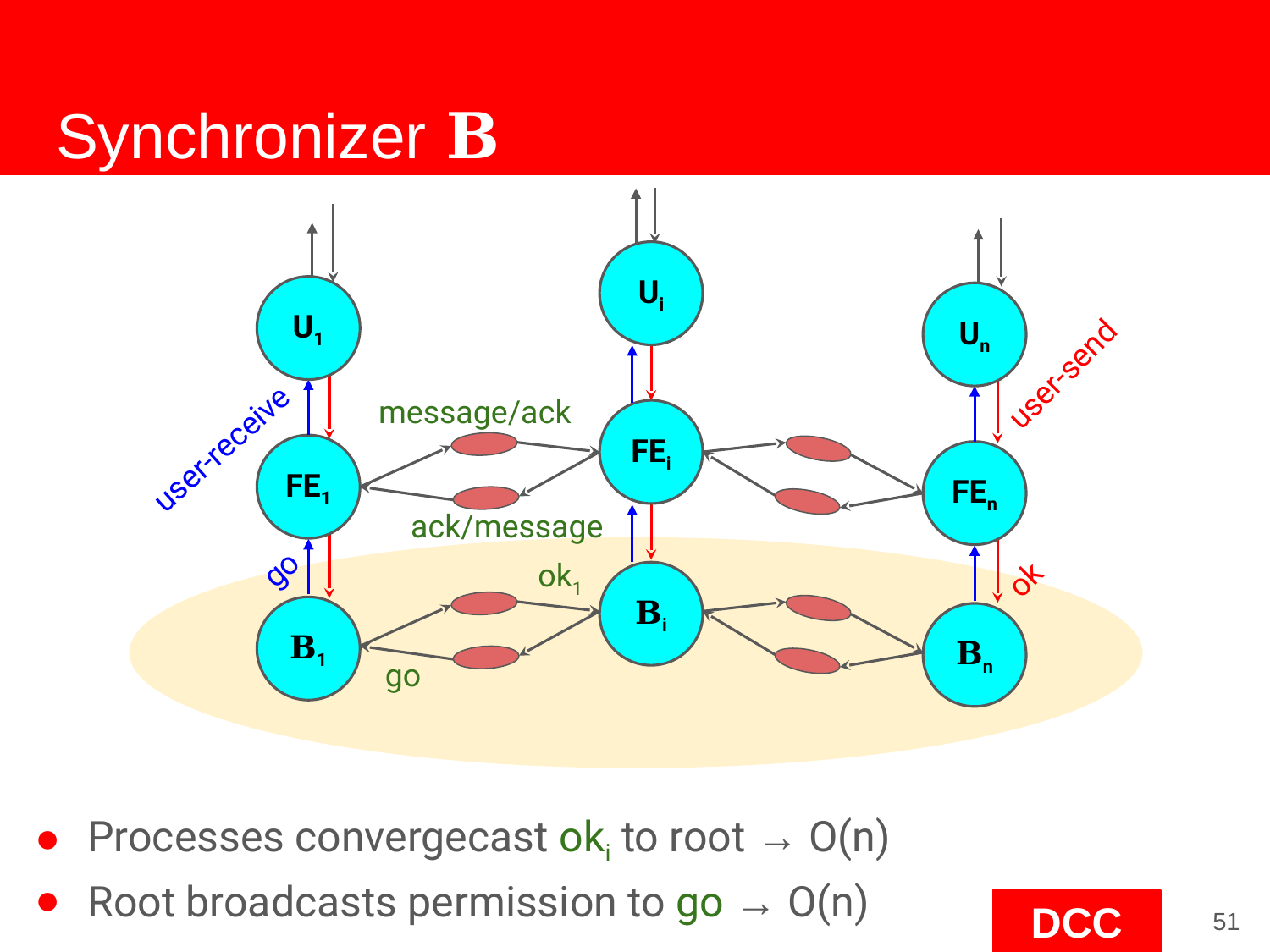

# Synchronizer 𝚩
Ui
U1
Un
user-send
message/ack
FEi
user-receive

FE1

FEn

ack/message
go

ok1
ok
𝚩i

𝚩1
𝚩n
go

Processes convergecast oki to root → O(n)
Root broadcasts permission to go → O(n)
51